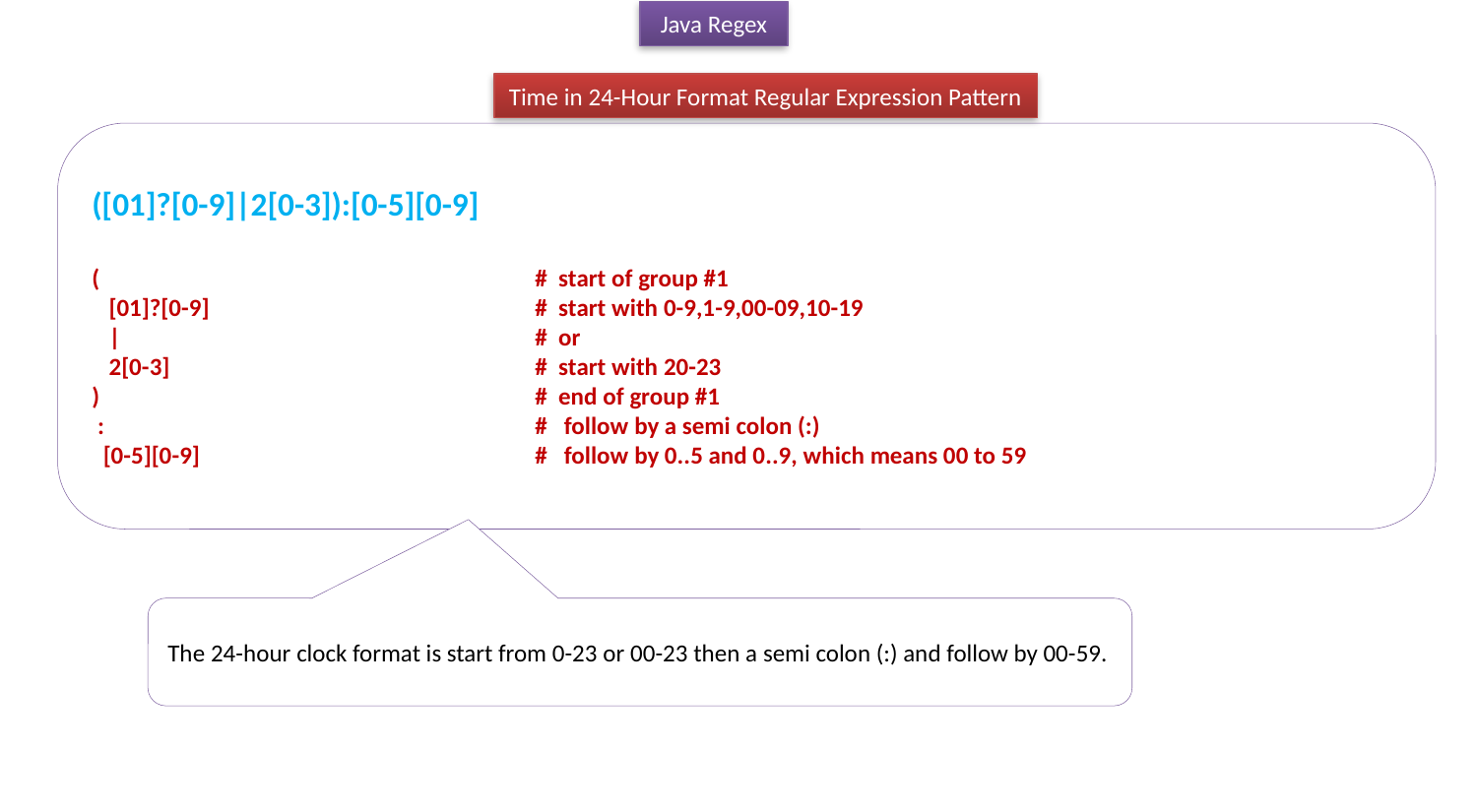

Java Regex

Time in 24-Hour Format Regular Expression Pattern
([01]?[0-9]|2[0-3]):[0-5][0-9]

(			#  start of group #1
   [01]?[0-9]			#  start with 0-9,1-9,00-09,10-19
   |			#  or
   2[0-3]			#  start with 20-23
)			#  end of group #1
 :			#   follow by a semi colon (:)
  [0-5][0-9]			#   follow by 0..5 and 0..9, which means 00 to 59
The 24-hour clock format is start from 0-23 or 00-23 then a semi colon (:) and follow by 00-59.